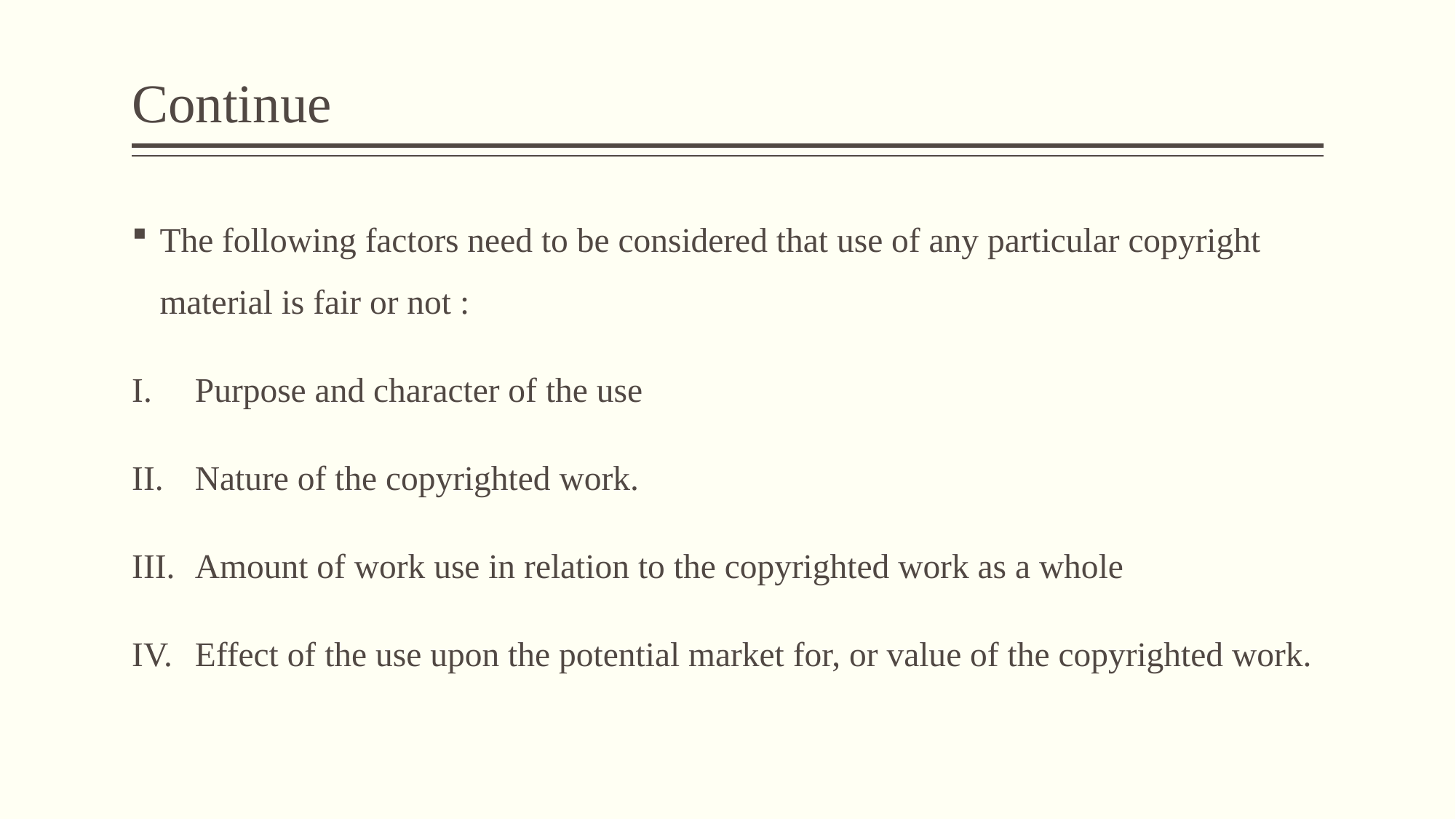

# Continue
The following factors need to be considered that use of any particular copyright material is fair or not :
Purpose and character of the use
Nature of the copyrighted work.
Amount of work use in relation to the copyrighted work as a whole
Effect of the use upon the potential market for, or value of the copyrighted work.